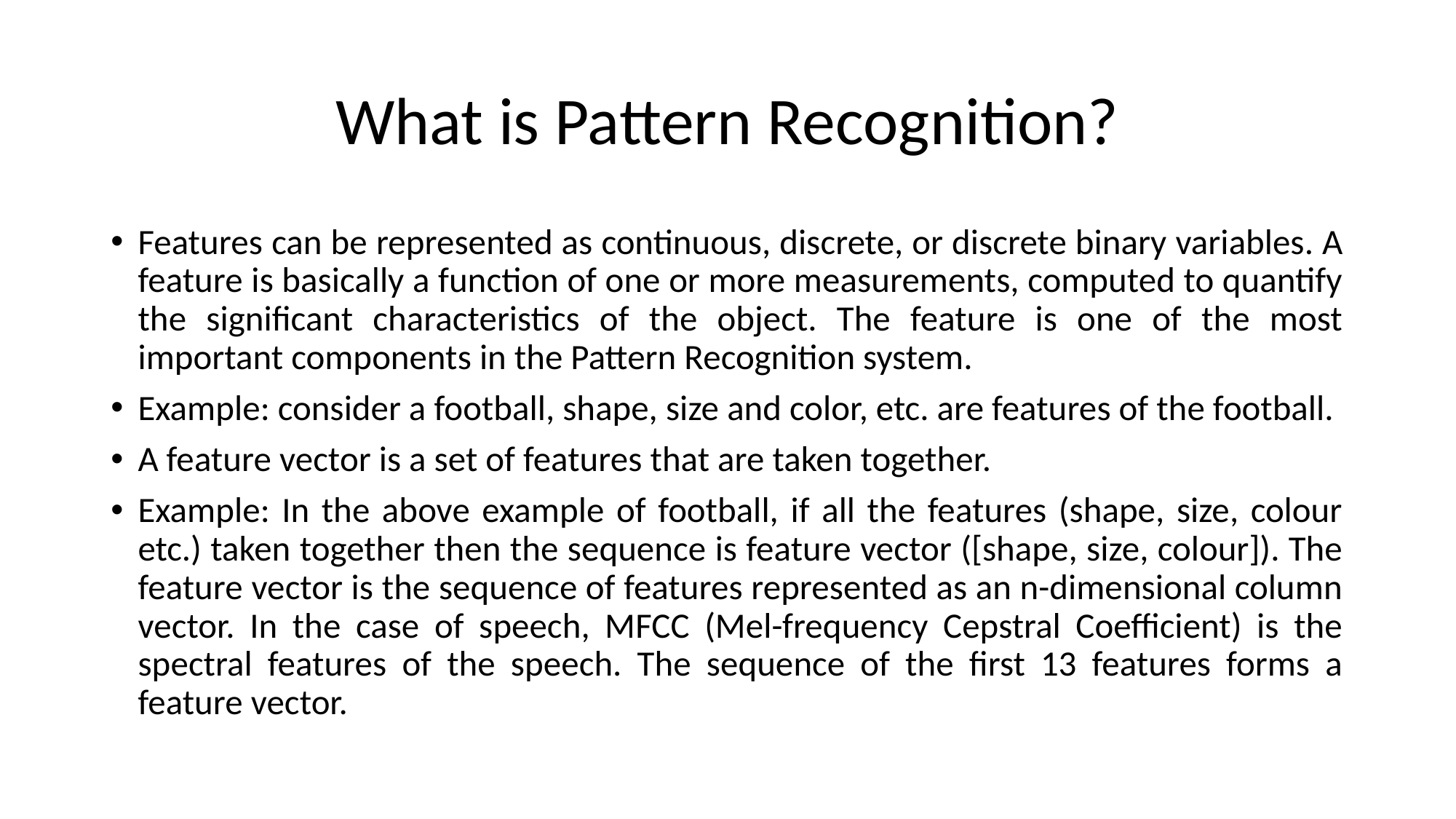

# What is Pattern Recognition?
Features can be represented as continuous, discrete, or discrete binary variables. A feature is basically a function of one or more measurements, computed to quantify the significant characteristics of the object. The feature is one of the most important components in the Pattern Recognition system.
Example: consider a football, shape, size and color, etc. are features of the football.
A feature vector is a set of features that are taken together.
Example: In the above example of football, if all the features (shape, size, colour etc.) taken together then the sequence is feature vector ([shape, size, colour]). The feature vector is the sequence of features represented as an n-dimensional column vector. In the case of speech, MFCC (Mel-frequency Cepstral Coefficient) is the spectral features of the speech. The sequence of the first 13 features forms a feature vector.